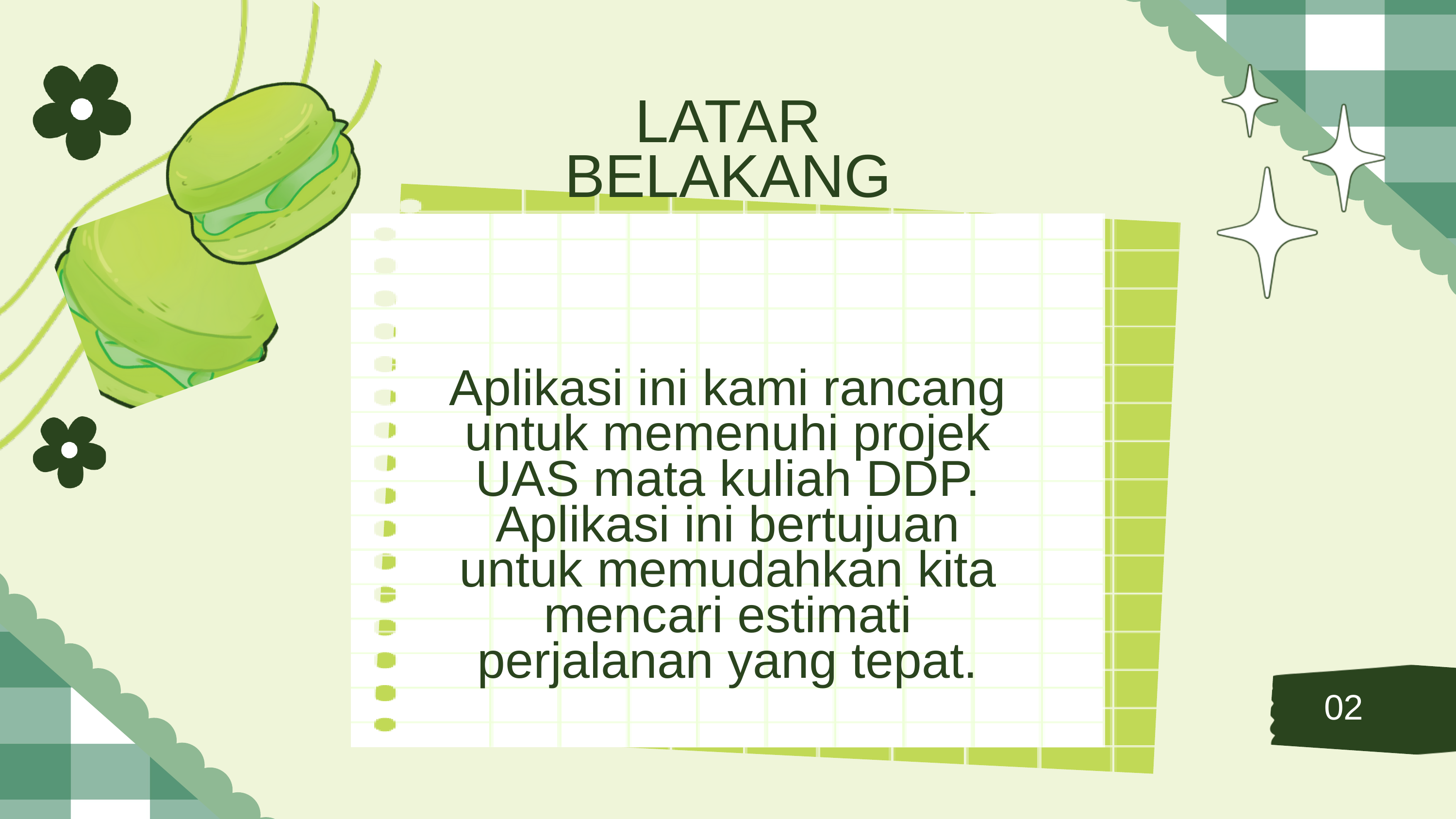

LATAR BELAKANG

Aplikasi ini kami rancang untuk memenuhi projek UAS mata kuliah DDP. Aplikasi ini bertujuan untuk memudahkan kita mencari estimati perjalanan yang tepat.

02